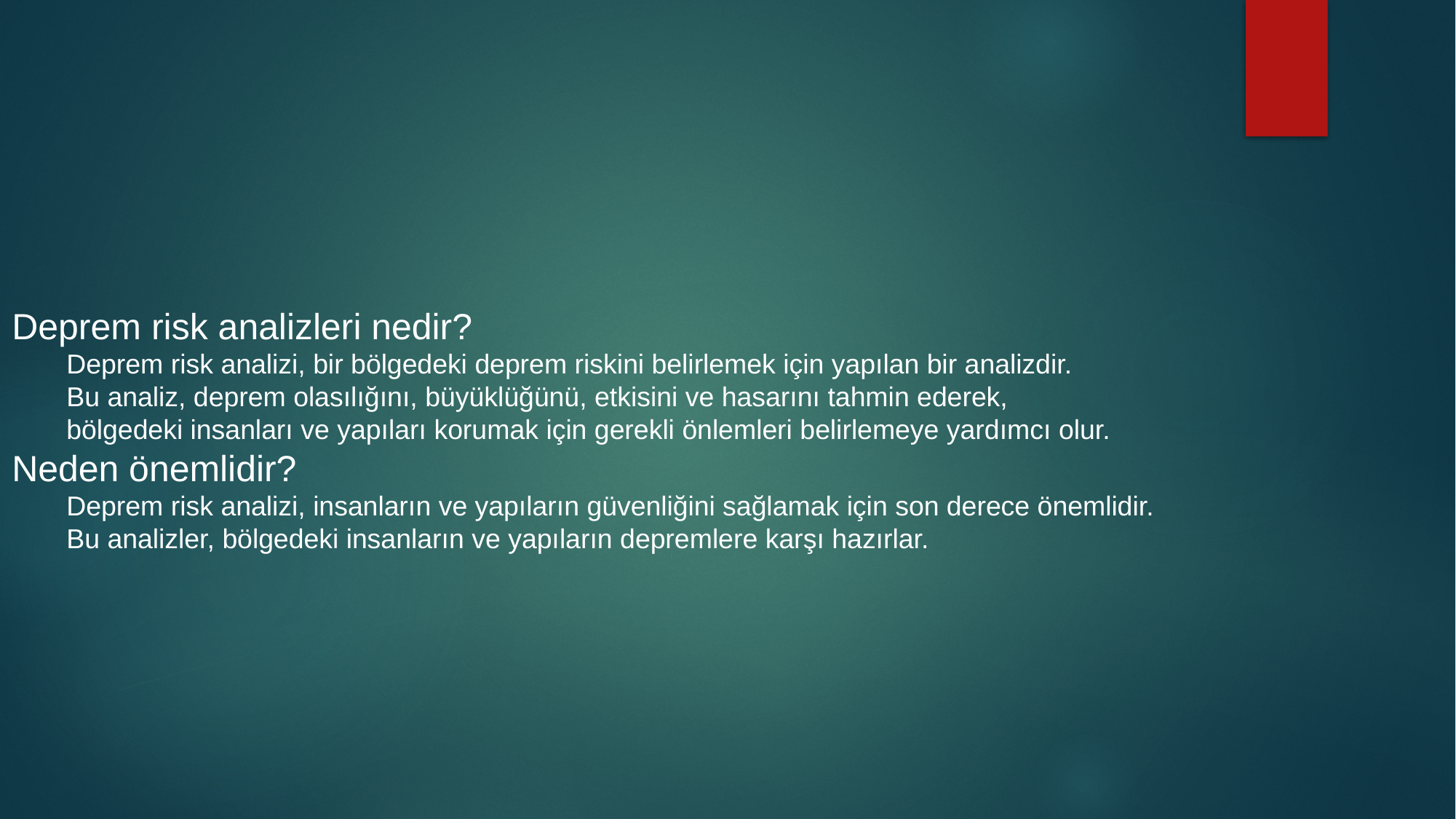

#
Deprem risk analizleri nedir?
Deprem risk analizi, bir bölgedeki deprem riskini belirlemek için yapılan bir analizdir.
Bu analiz, deprem olasılığını, büyüklüğünü, etkisini ve hasarını tahmin ederek,
bölgedeki insanları ve yapıları korumak için gerekli önlemleri belirlemeye yardımcı olur.
Neden önemlidir?
Deprem risk analizi, insanların ve yapıların güvenliğini sağlamak için son derece önemlidir.
Bu analizler, bölgedeki insanların ve yapıların depremlere karşı hazırlar.